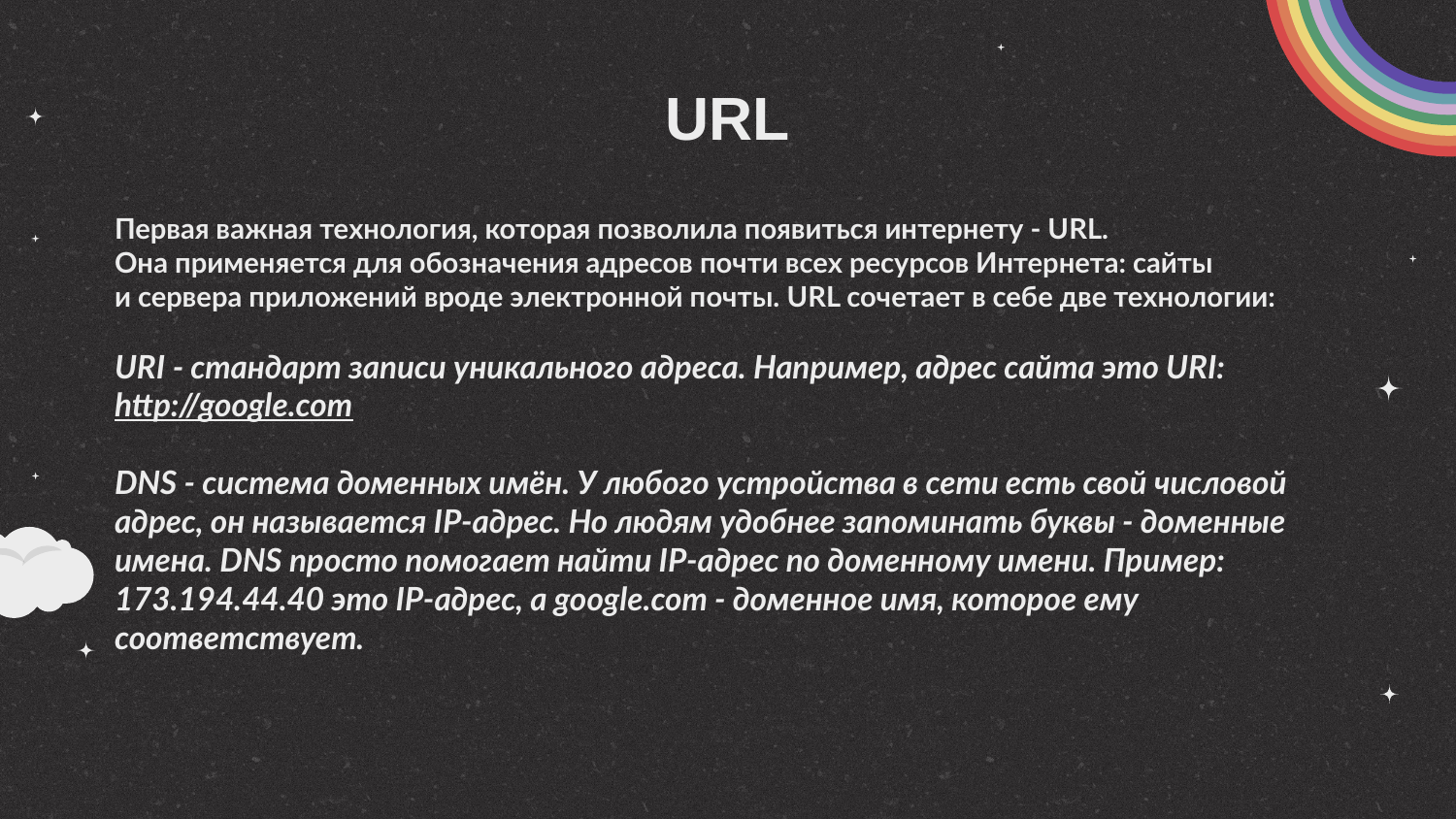

# URL
Первая важная технология, которая позволила появиться интернету - URL. Она ﻿применяется для обозначения адресов почти всех ресурсов Интернета: сайты и ﻿сервера ﻿приложений вроде ﻿электронной почты. ﻿URL сочетает в себе две технологии:

URI - стандарт записи уникального адреса. Например, адрес сайта это URI: http://google.com

DNS - система доменных имён. У любого устройства в сети есть свой числовой адрес, он называется IP-адрес. Но людям удобнее запоминать буквы - доменные имена. DNS просто помогает найти IP-адрес по доменному имени. Пример: 173.194.44.40 это IP-адрес, а google.com - доменное имя, которое ему соответствует.